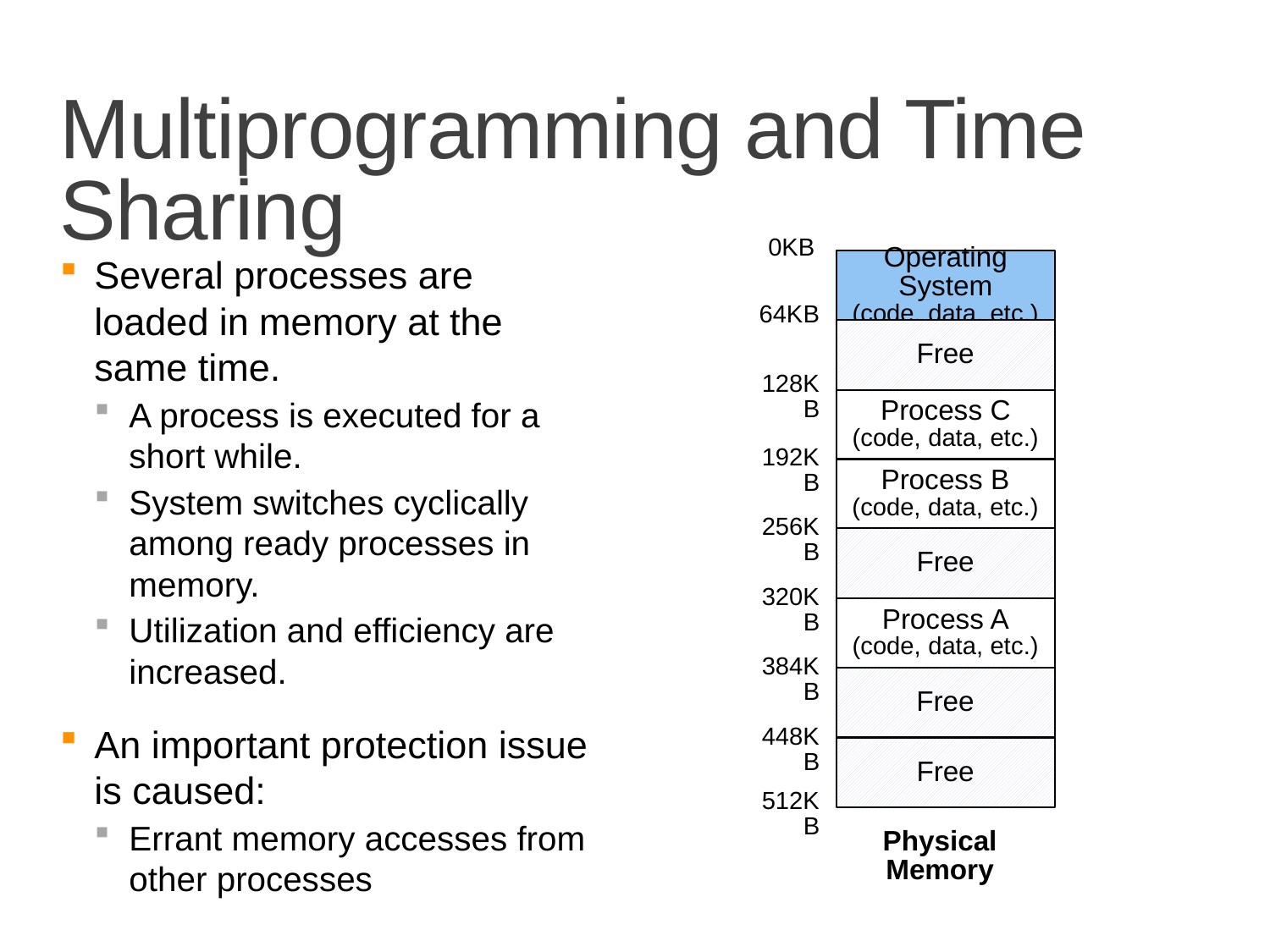

# Multiprogramming and Time Sharing
0KB
Operating System
(code, data, etc.)
64KB
Free
128KB
Process C
(code, data, etc.)
192KB
Process B
(code, data, etc.)
256KB
Free
320KB
Process A
(code, data, etc.)
384KB
Free
448KB
Free
512KB
Physical Memory
Several processes are loaded in memory at the same time.
A process is executed for a short while.
System switches cyclically among ready processes in memory.
Utilization and efficiency are increased.
An important protection issue is caused:
Errant memory accesses from other processes